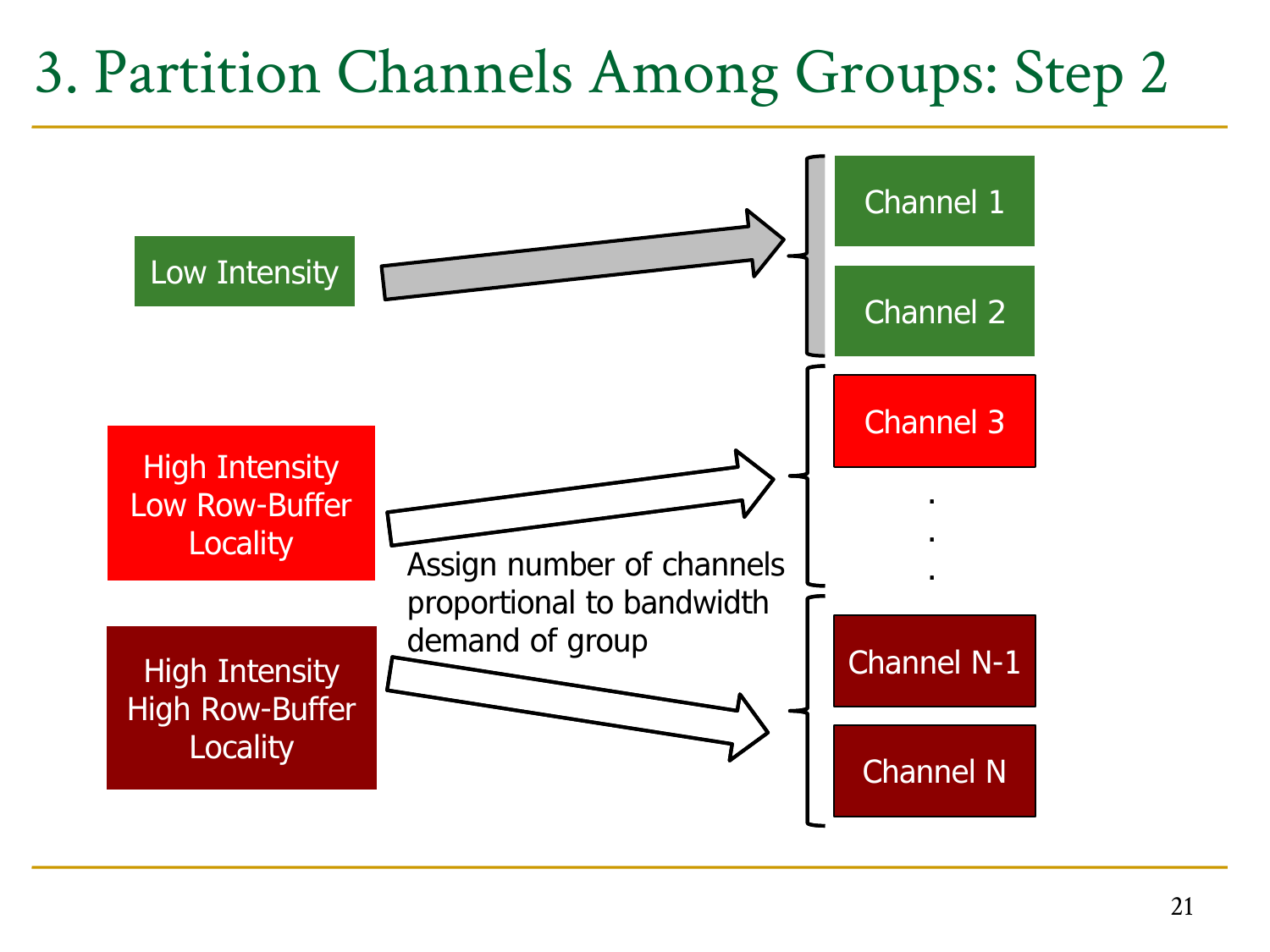

# 3. Partition Channels Among Groups: Step 2

Channel 1

Low Intensity
Channel 2

Channel 3
High Intensity
Low Row-Buffer Locality
.
.
.

.
.

Channel N-1
Channel N-1
High Intensity
High Row-Buffer Locality

Channel N
Channel N

Channel 1

Low Intensity
Channel 2

Channel 3
High Intensity
Low Row-Buffer Locality
.
.
.

Assign number of channels proportional to bandwidth demand of group

Channel N-1
High Intensity
High Row-Buffer Locality

Channel N
21